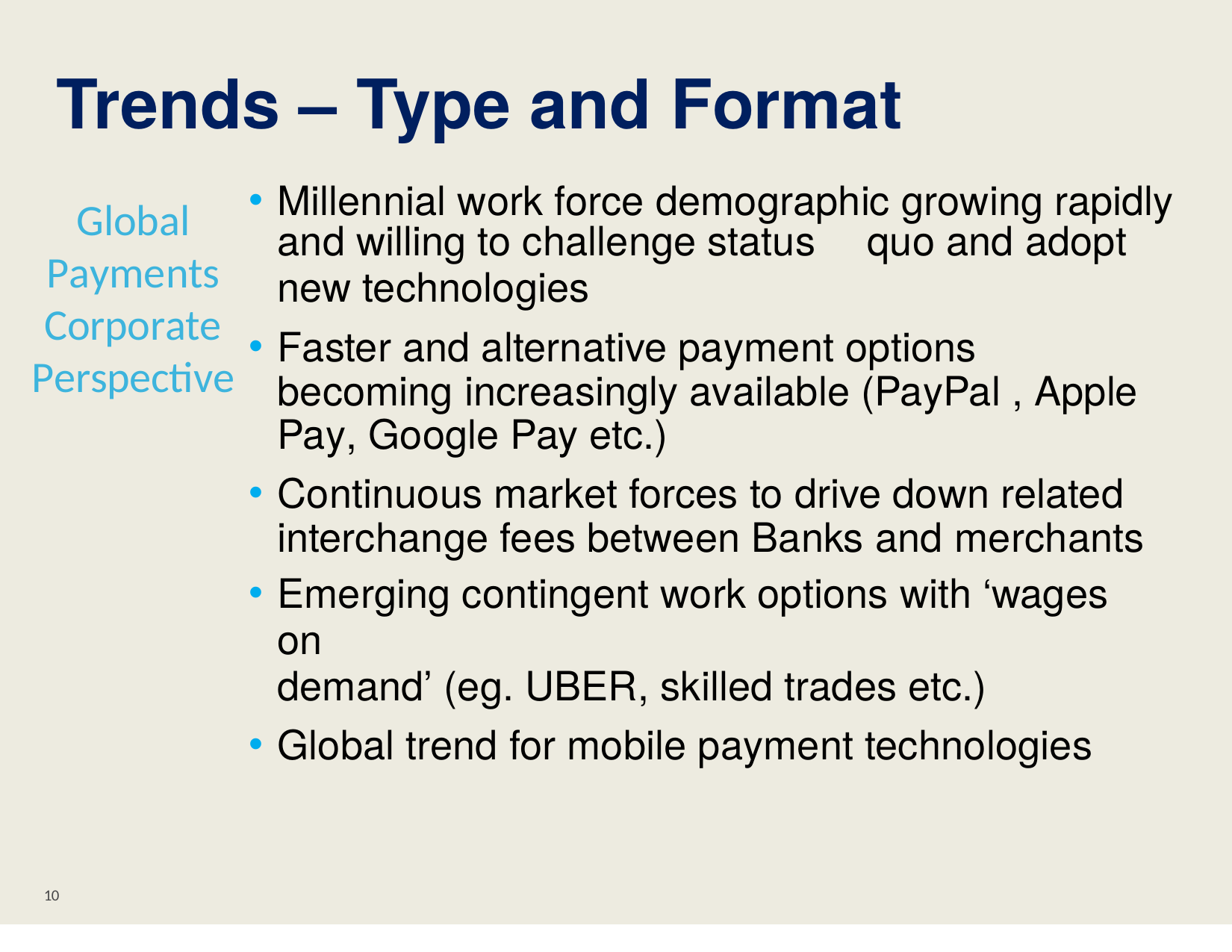

Trends – Type and Format
Millennial work force demographic growing rapidly
Global Payments Corporate Perspective

and willing to challenge status	quo and adopt
new technologies
Faster and alternative payment options	becoming increasingly available (PayPal , Apple Pay, Google Pay etc.)
Continuous market forces to drive down related interchange fees between Banks and merchants
Emerging contingent work options with ‘wages on
demand’ (eg. UBER, skilled trades etc.)
Global trend for mobile payment technologies
10